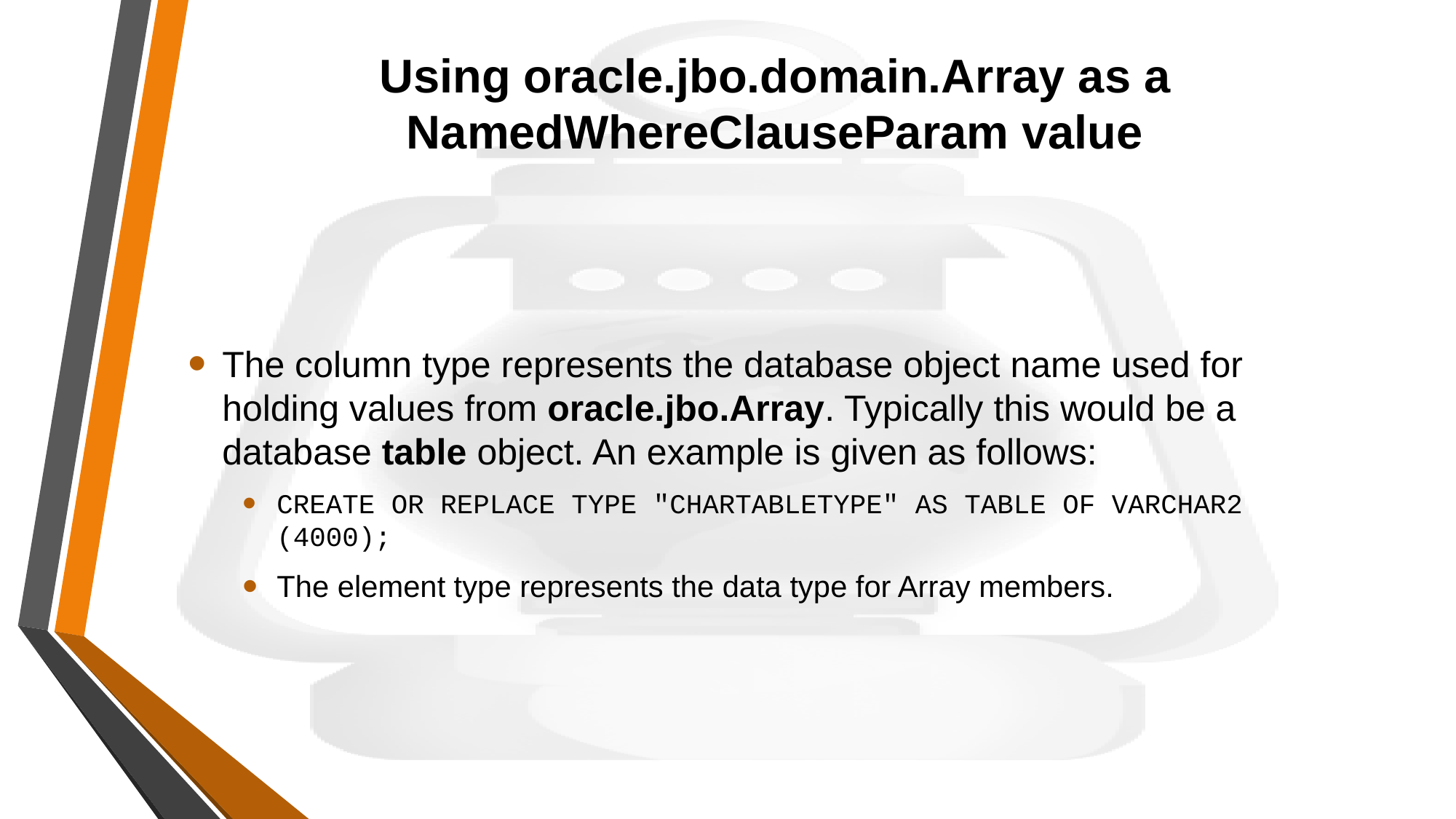

# Using oracle.jbo.domain.Array as a NamedWhereClauseParam value
The column type represents the database object name used for holding values from oracle.jbo.Array. Typically this would be a database table object. An example is given as follows:
CREATE OR REPLACE TYPE "CHARTABLETYPE" AS TABLE OF VARCHAR2 (4000);
The element type represents the data type for Array members.